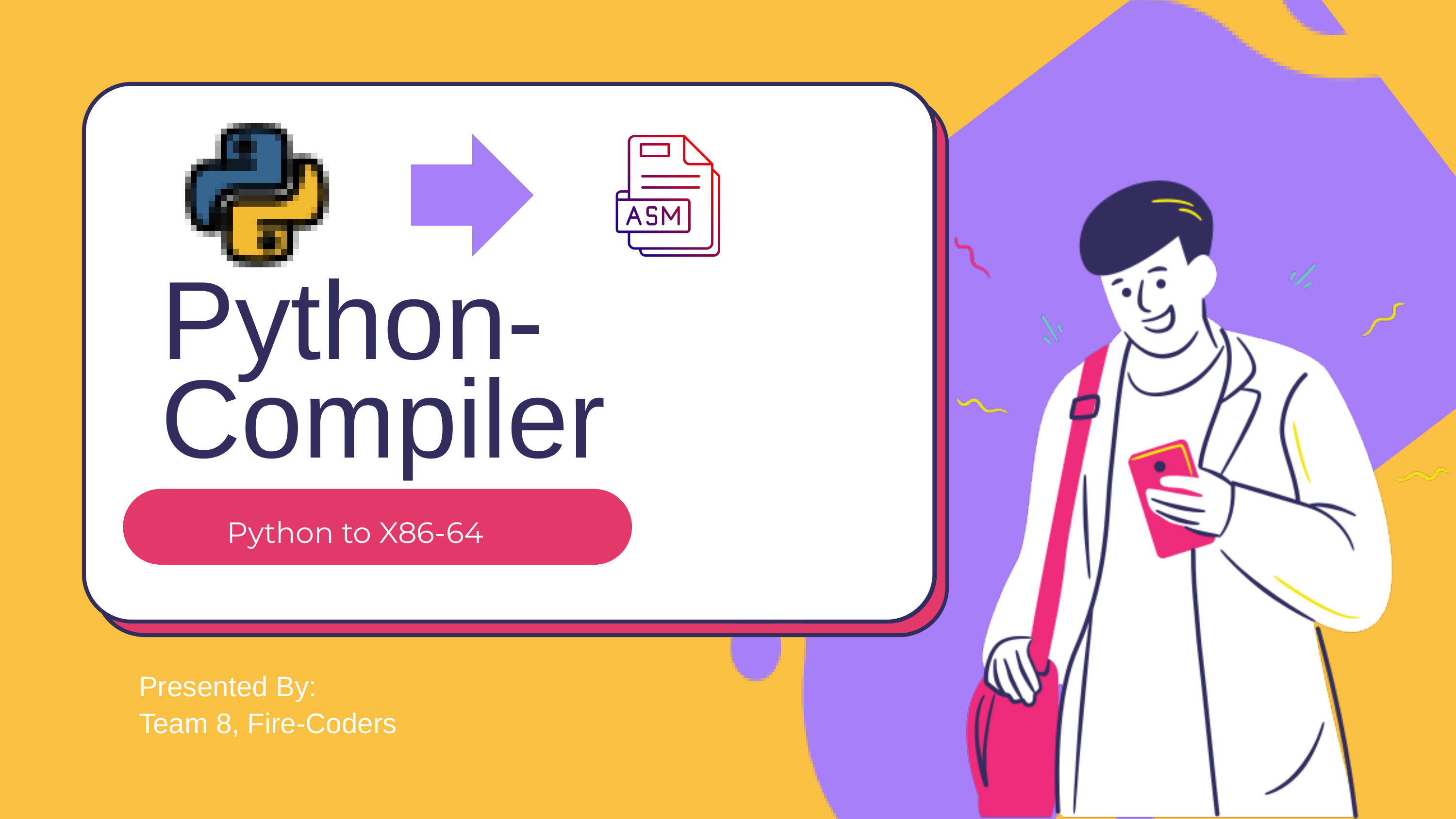

Python-Compiler

Python to X86-64

Presented By:
Team 8, Fire-Coders